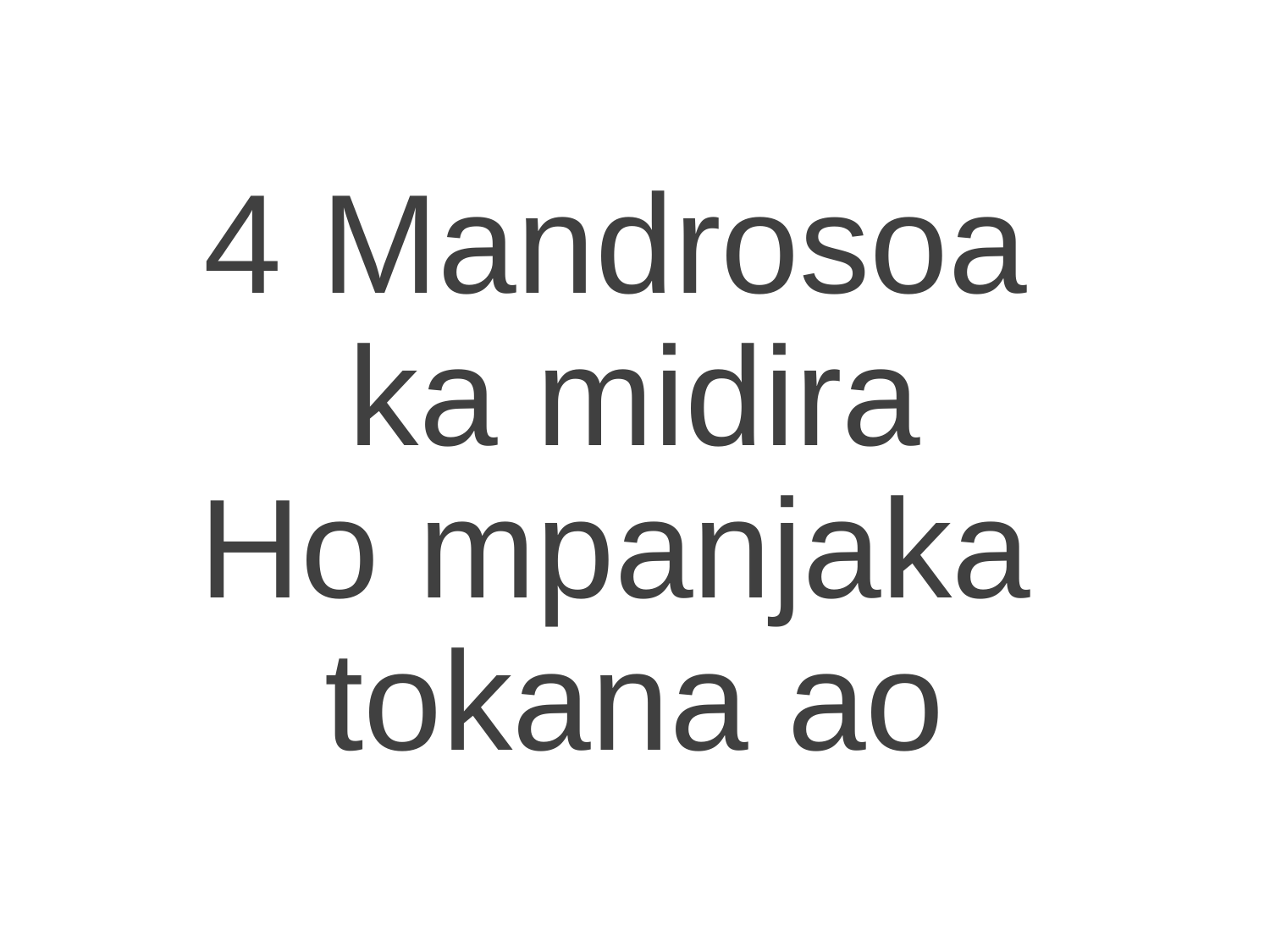

4 Mandrosoa
ka midira
Ho mpanjaka
tokana ao